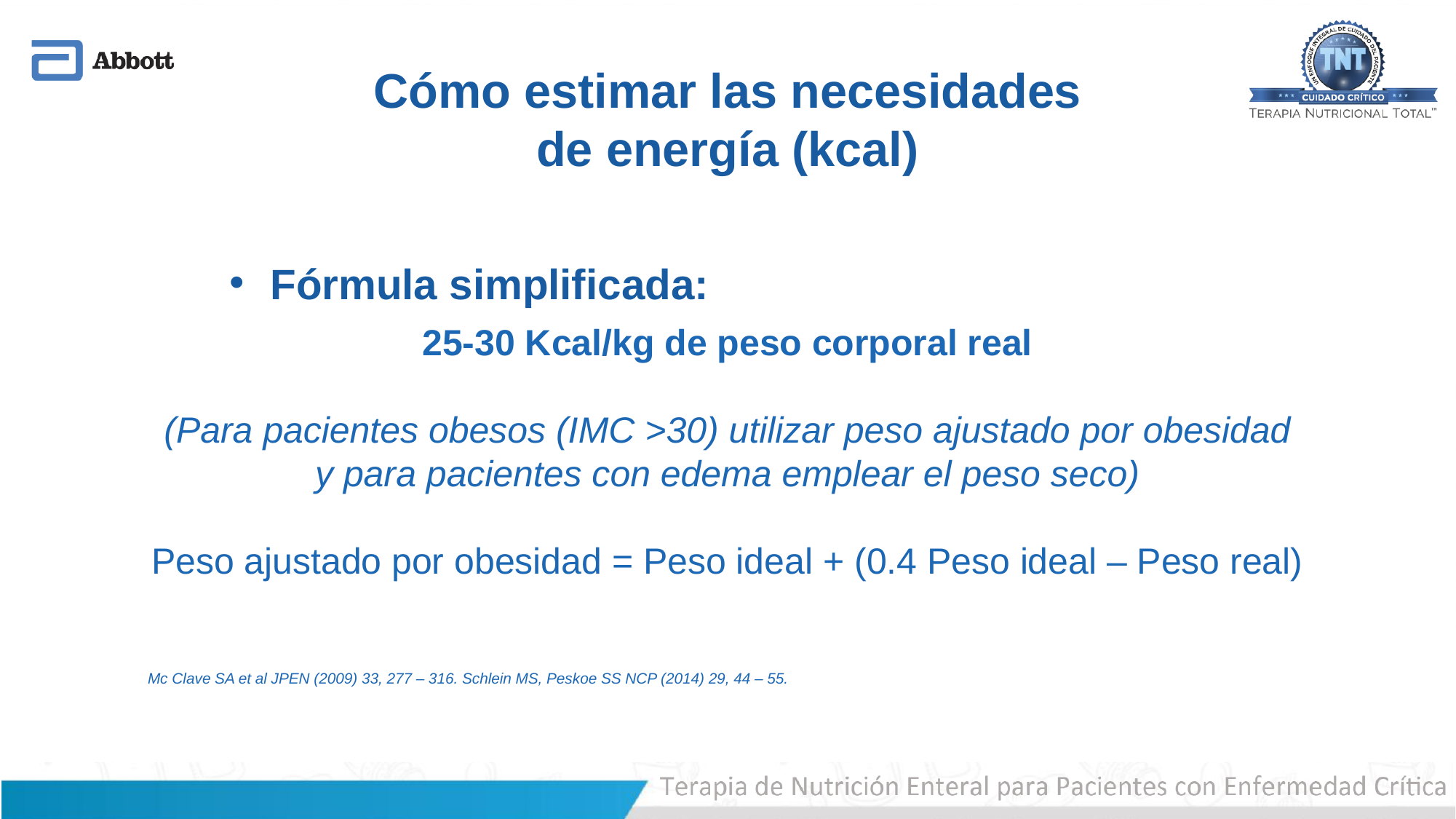

Cómo estimar las necesidades
de energía (kcal)
Fórmula simplificada:
25-30 Kcal/kg de peso corporal real

(Para pacientes obesos (IMC >30) utilizar peso ajustado por obesidad
y para pacientes con edema emplear el peso seco)

Peso ajustado por obesidad = Peso ideal + (0.4 Peso ideal – Peso real)

Mc Clave SA et al JPEN (2009) 33, 277 – 316. Schlein MS, Peskoe SS NCP (2014) 29, 44 – 55.